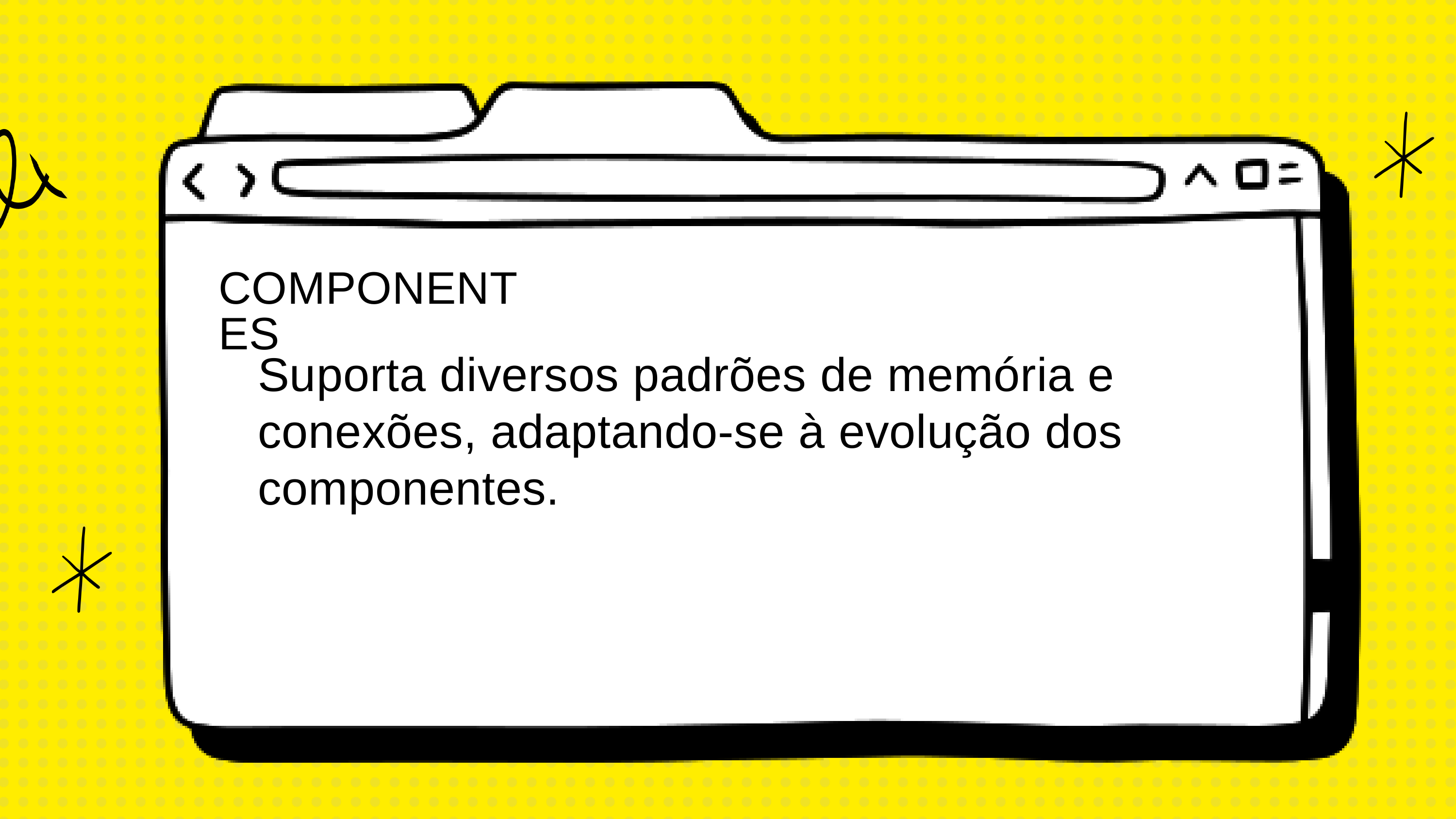

COMPONENTES
Suporta diversos padrões de memória e conexões, adaptando-se à evolução dos componentes.